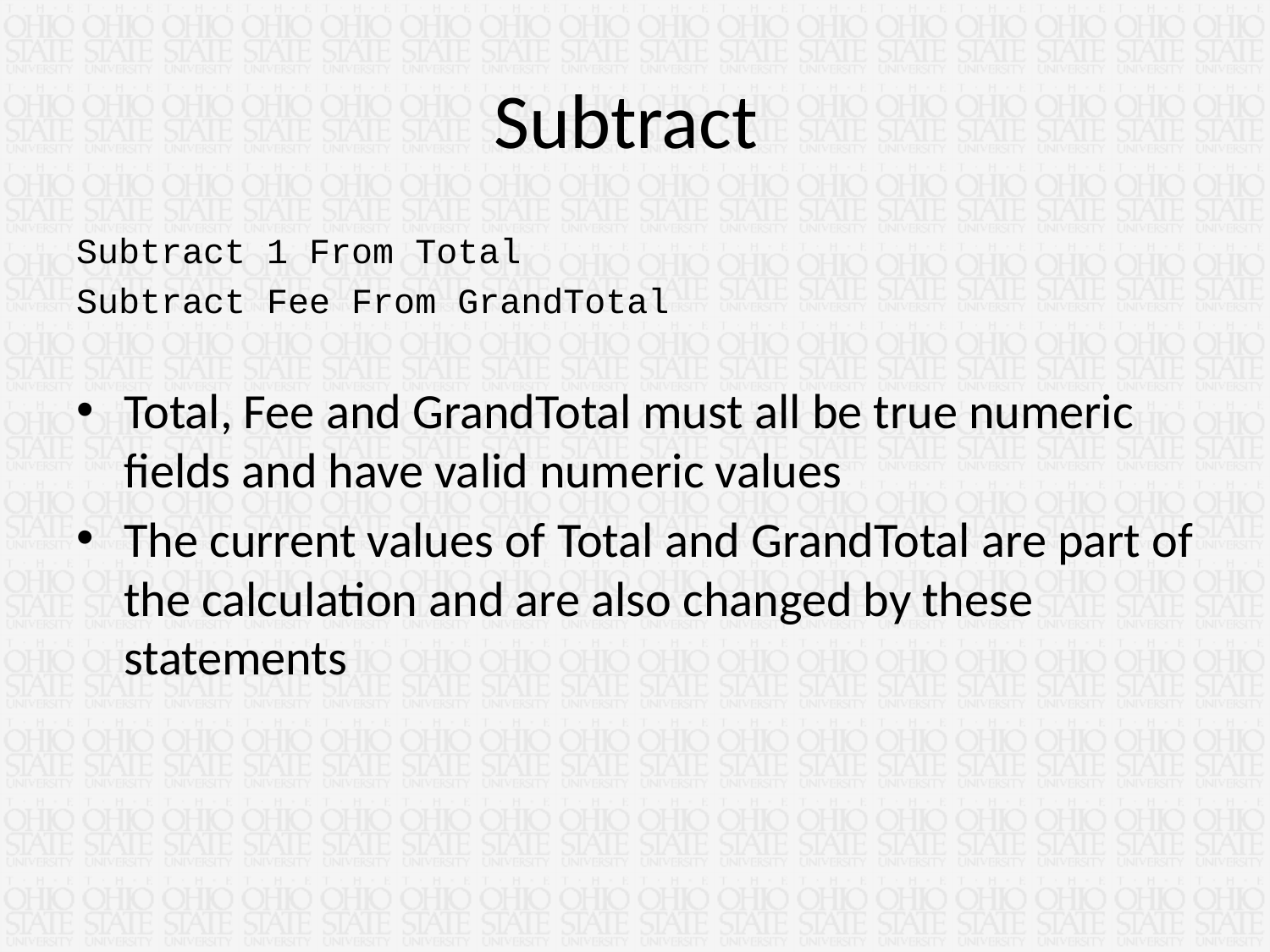

# Subtract
Subtract 1 From Total
Subtract Fee From GrandTotal

Total, Fee and GrandTotal must all be true numeric fields and have valid numeric values
The current values of Total and GrandTotal are part of the calculation and are also changed by these statements